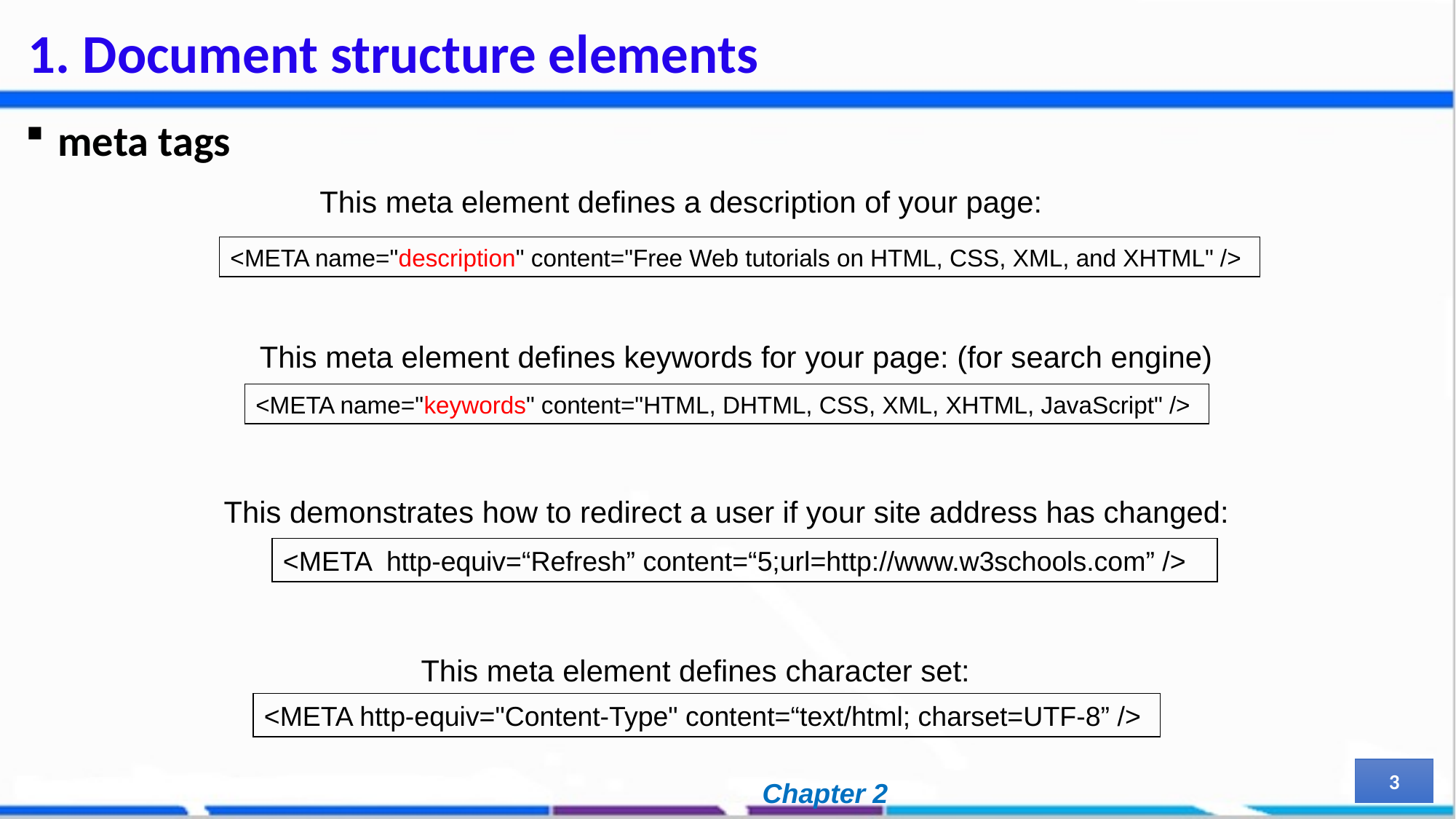

# 1. Document structure elements
meta tags
This meta element defines a description of your page:
<META name="description" content="Free Web tutorials on HTML, CSS, XML, and XHTML" />
This meta element defines keywords for your page: (for search engine)
<META name="keywords" content="HTML, DHTML, CSS, XML, XHTML, JavaScript" />
This demonstrates how to redirect a user if your site address has changed:
<META  http-equiv=“Refresh” content=“5;url=http://www.w3schools.com” />
This meta element defines character set:
<META http-equiv="Content-Type" content=“text/html; charset=UTF-8” />
3
Chapter 2